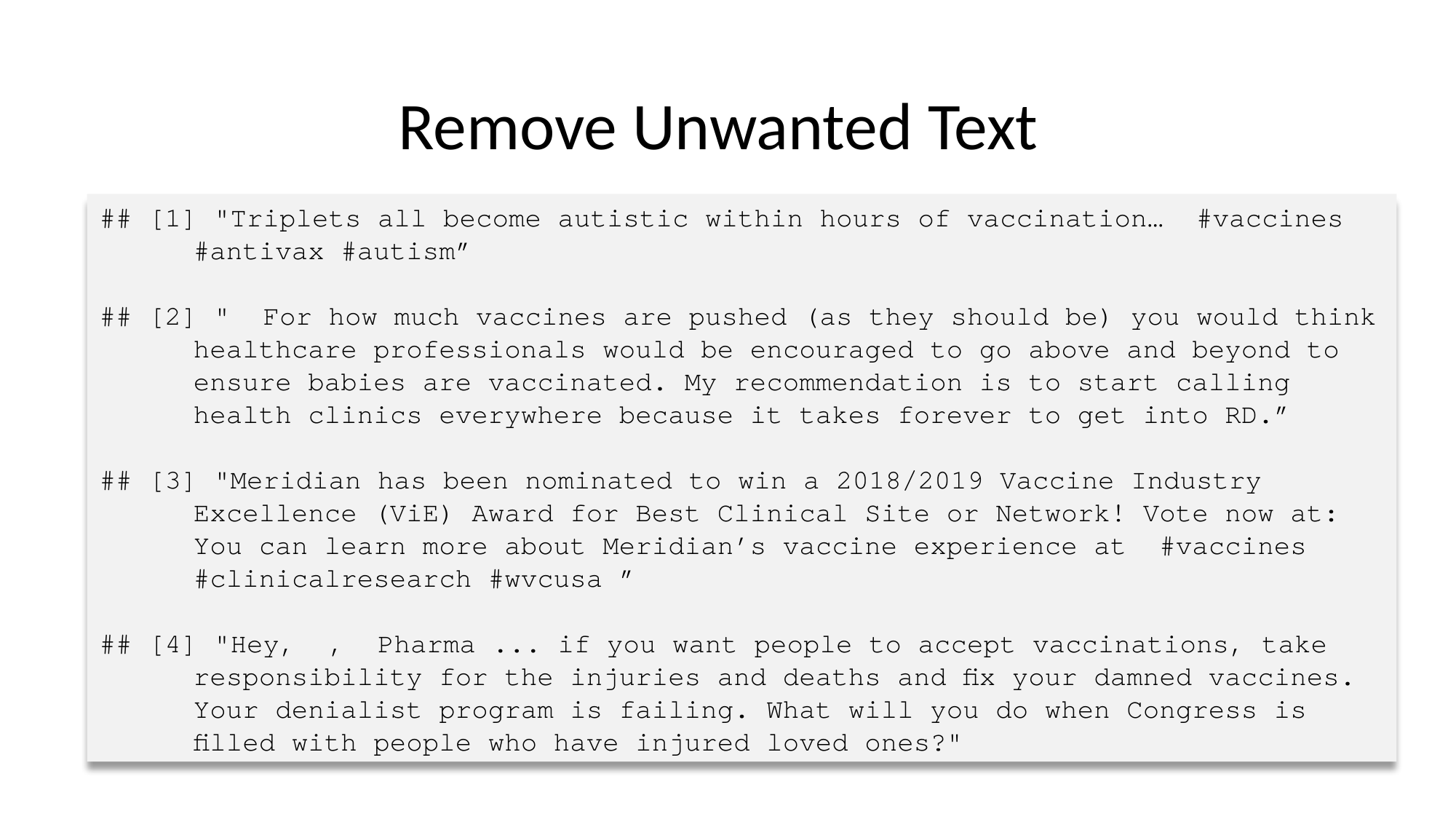

Remove Unwanted Text
## [1] "Triplets all become autistic within hours of vaccination…  #vaccines #antivax #autism”

## [2] "  For how much vaccines are pushed (as they should be) you would think healthcare professionals would be encouraged to go above and beyond to ensure babies are vaccinated. My recommendation is to start calling health clinics everywhere because it takes forever to get into RD.”

## [3] "Meridian has been nominated to win a 2018/2019 Vaccine Industry Excellence (ViE) Award for Best Clinical Site or Network! Vote now at:  You can learn more about Meridian’s vaccine experience at  #vaccines #clinicalresearch #wvcusa ”

## [4] "Hey,  ,  Pharma ... if you want people to accept vaccinations, take responsibility for the injuries and deaths and fix your damned vaccines.  Your denialist program is failing. What will you do when Congress is filled with people who have injured loved ones?"